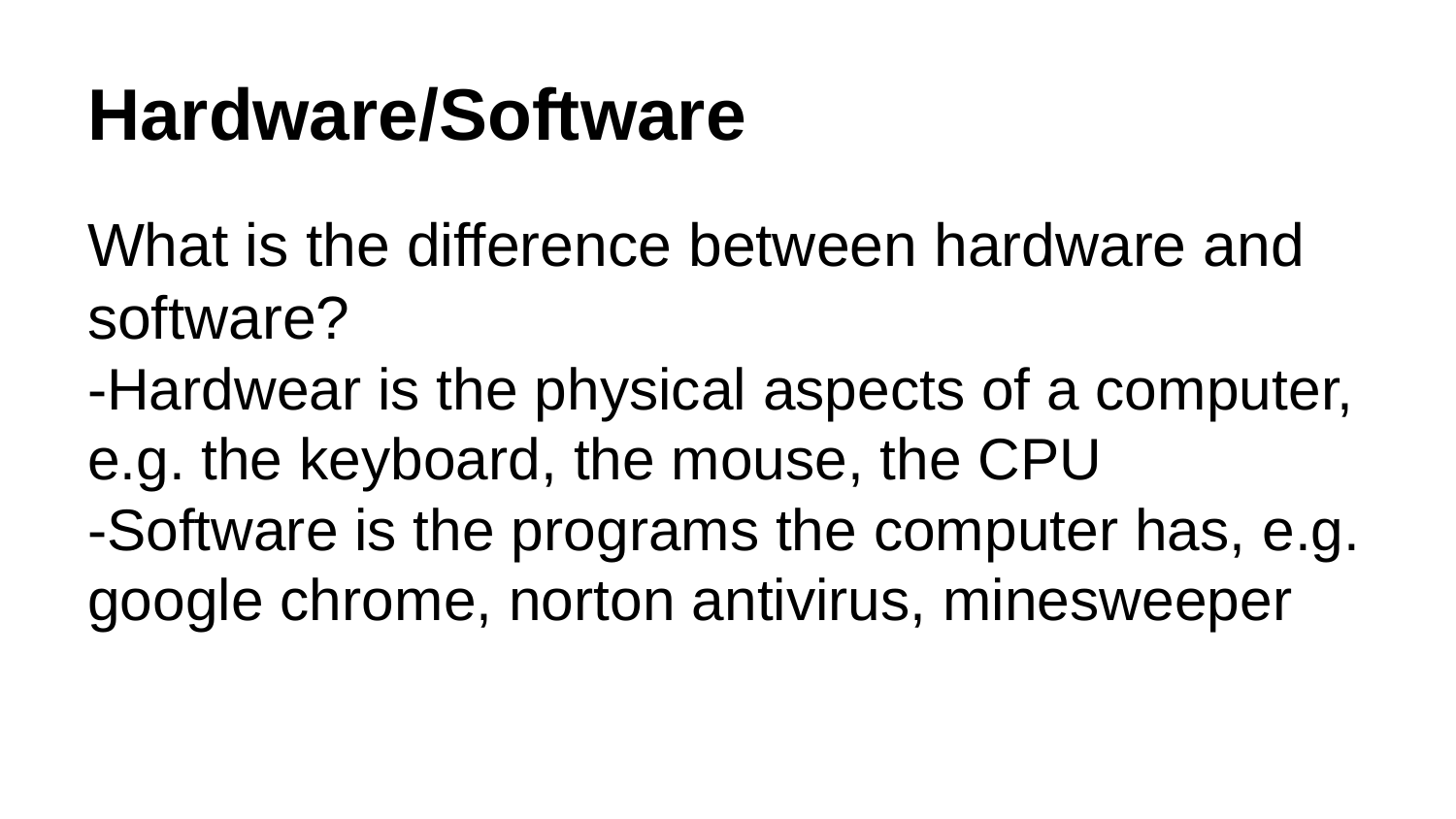

# Hardware/Software
What is the difference between hardware and software?
-Hardwear is the physical aspects of a computer, e.g. the keyboard, the mouse, the CPU
-Software is the programs the computer has, e.g. google chrome, norton antivirus, minesweeper